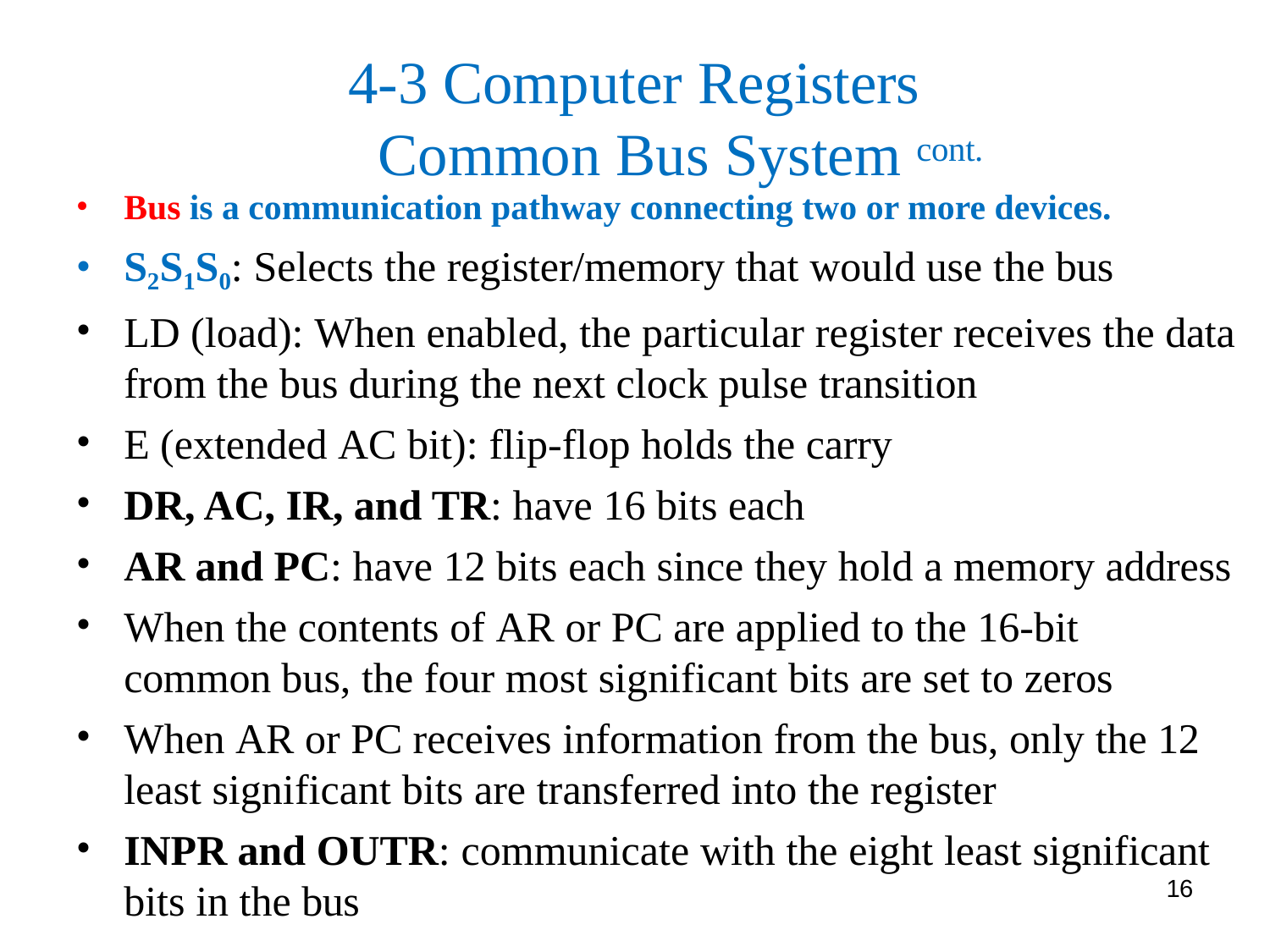

# 4-3 Computer Registers Common Bus System cont.
Bus is a communication pathway connecting two or more devices.
S2S1S0: Selects the register/memory that would use the bus
LD (load): When enabled, the particular register receives the data
from the bus during the next clock pulse transition
E (extended AC bit): flip-flop holds the carry
DR, AC, IR, and TR: have 16 bits each
AR and PC: have 12 bits each since they hold a memory address
When the contents of AR or PC are applied to the 16-bit common bus, the four most significant bits are set to zeros
When AR or PC receives information from the bus, only the 12
least significant bits are transferred into the register
INPR and OUTR: communicate with the eight least significant bits in the bus
16